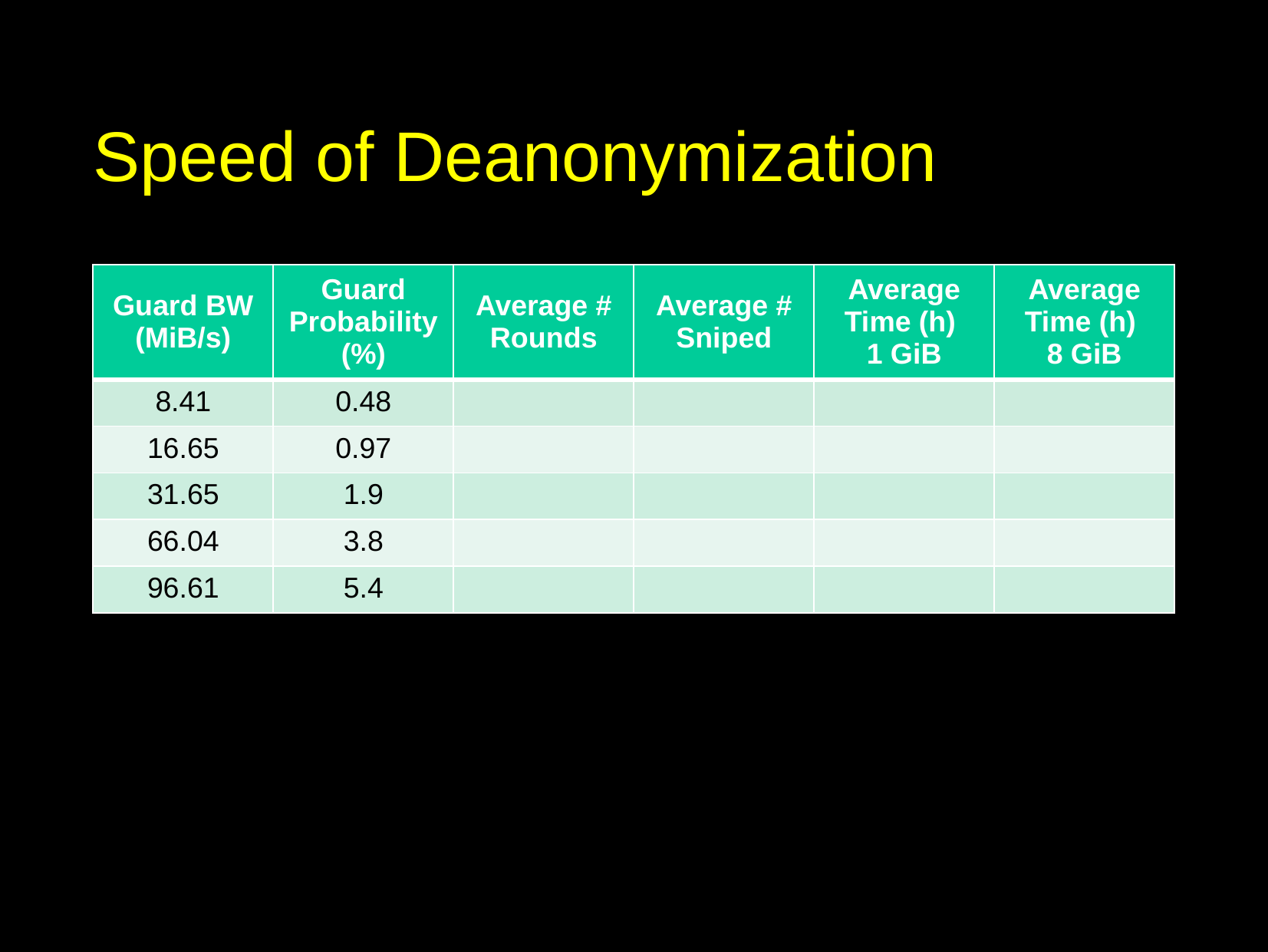

# Speed of Deanonymization
| Guard BW (MiB/s) | Guard Probability (%) | Average # Rounds | Average # Sniped | Average Time (h) 1 GiB | Average Time (h) 8 GiB |
| --- | --- | --- | --- | --- | --- |
| 8.41 | 0.48 |  |  |  |  |
| 16.65 | 0.97 |  |  |  |  |
| 31.65 | 1.9 |  |  |  |  |
| 66.04 | 3.8 |  |  |  |  |
| 96.61 | 5.4 |  |  |  |  |